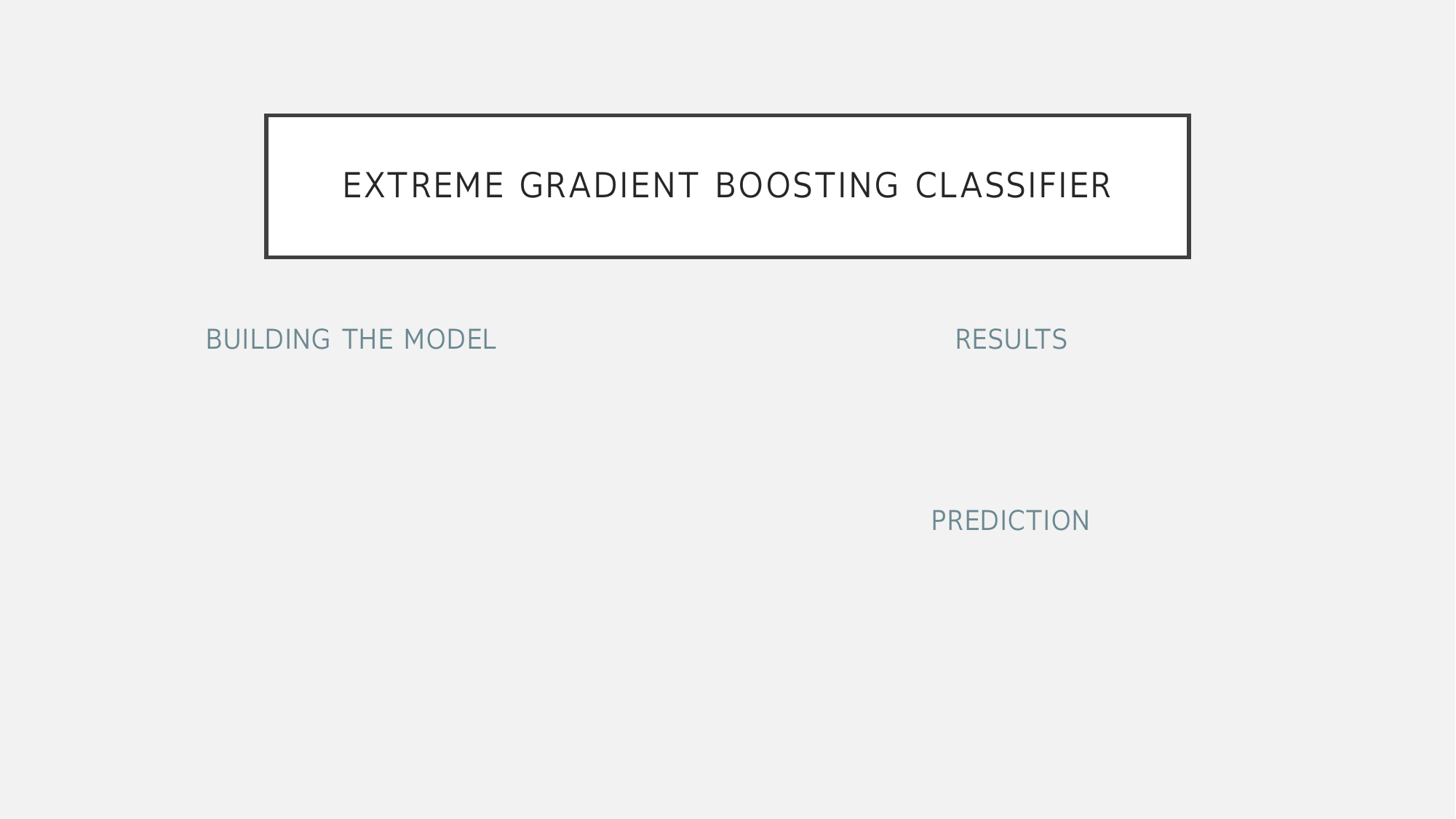

# Extreme Gradient boosting Classifier
Building the Model
Results
Prediction